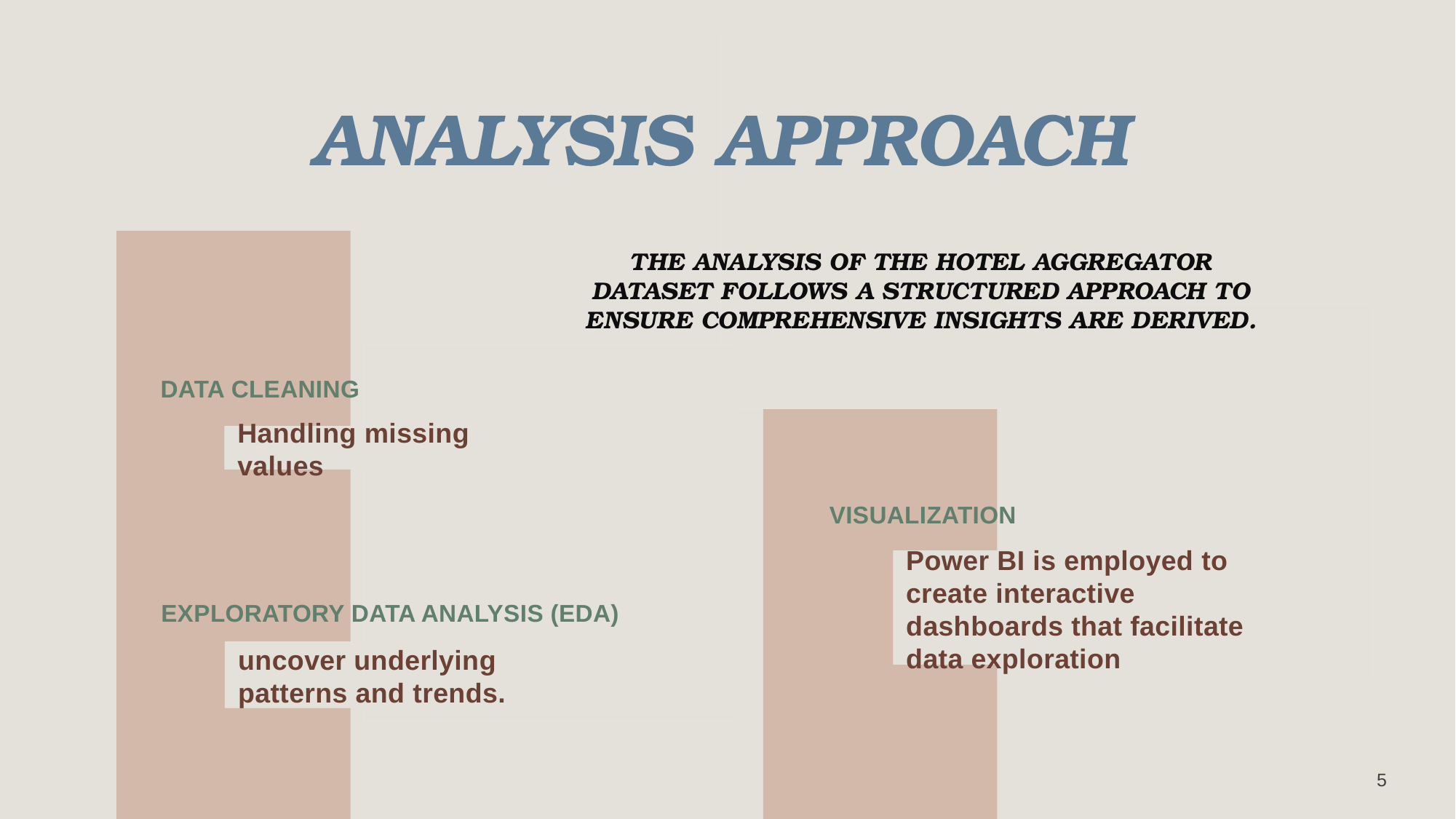

Analysis Approach
The analysis of the hotel aggregator dataset follows a structured approach to ensure comprehensive insights are derived.

Data Cleaning
Handling missing values
Visualization
Power BI is employed to create interactive dashboards that facilitate data exploration
Exploratory Data Analysis (EDA)
uncover underlying patterns and trends.
5